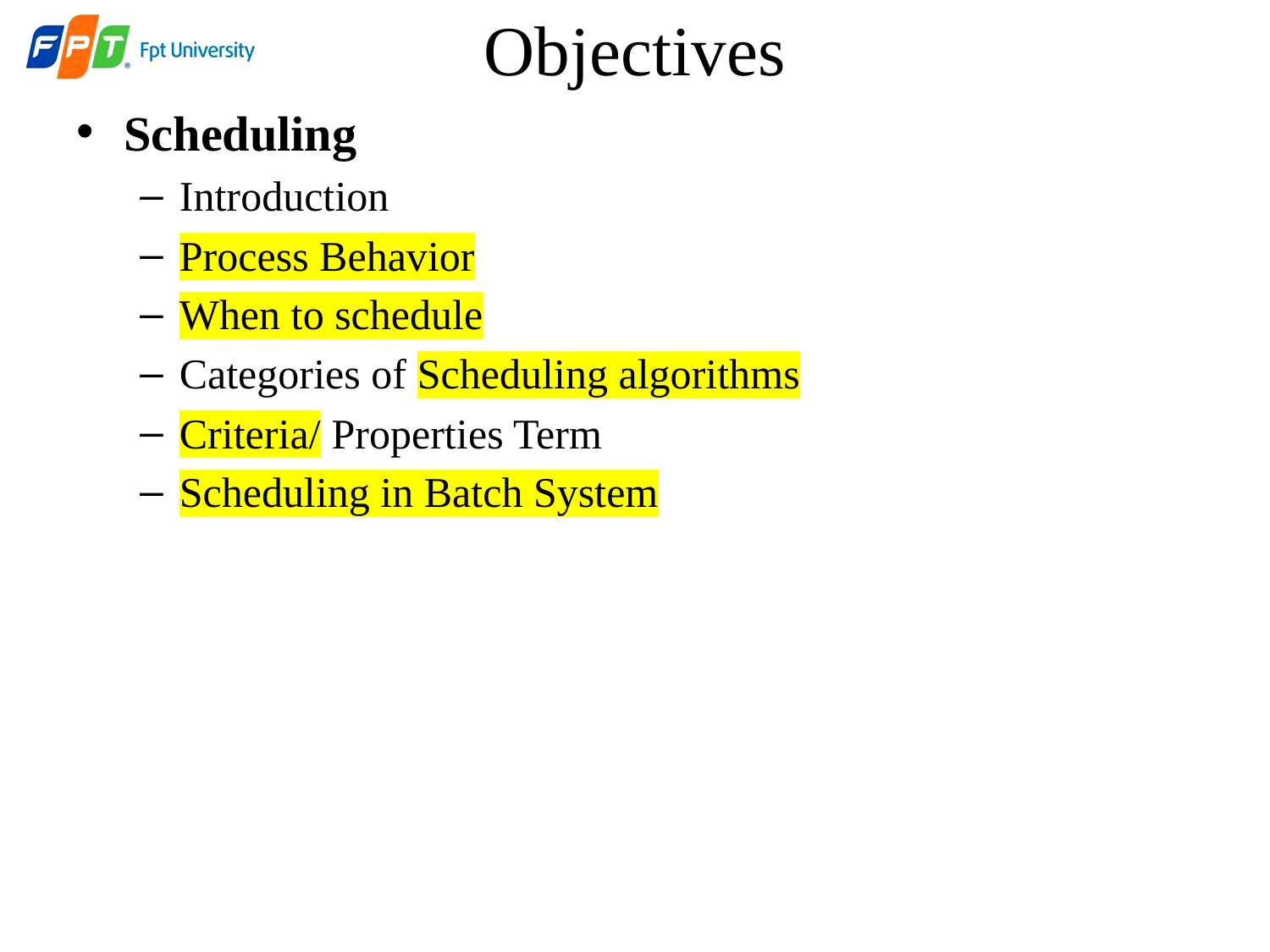

# Objectives
Scheduling
Introduction
Process Behavior
When to schedule
Categories of Scheduling algorithms
Criteria/ Properties Term
Scheduling in Batch System